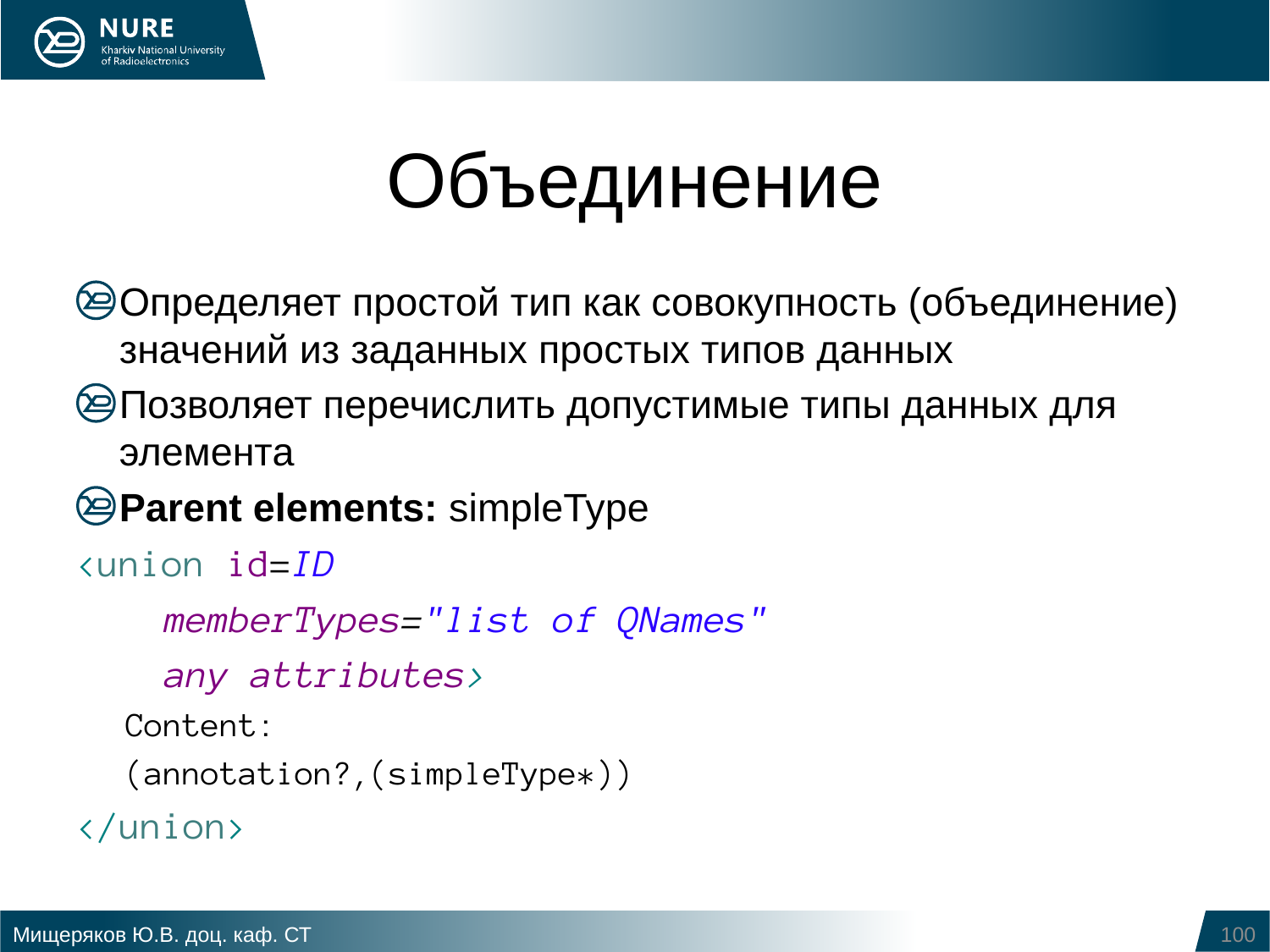

# Объединение
Определяет простой тип как совокупность (объединение) значений из заданных простых типов данных
Позволяет перечислить допустимые типы данных для элемента
Parent elements: simpleType
<union id=ID
	memberTypes="list of QNames"
	any attributes>
Content:
(annotation?,(simpleType*))
</union>

Мищеряков Ю.В. доц. каф. СТ
100